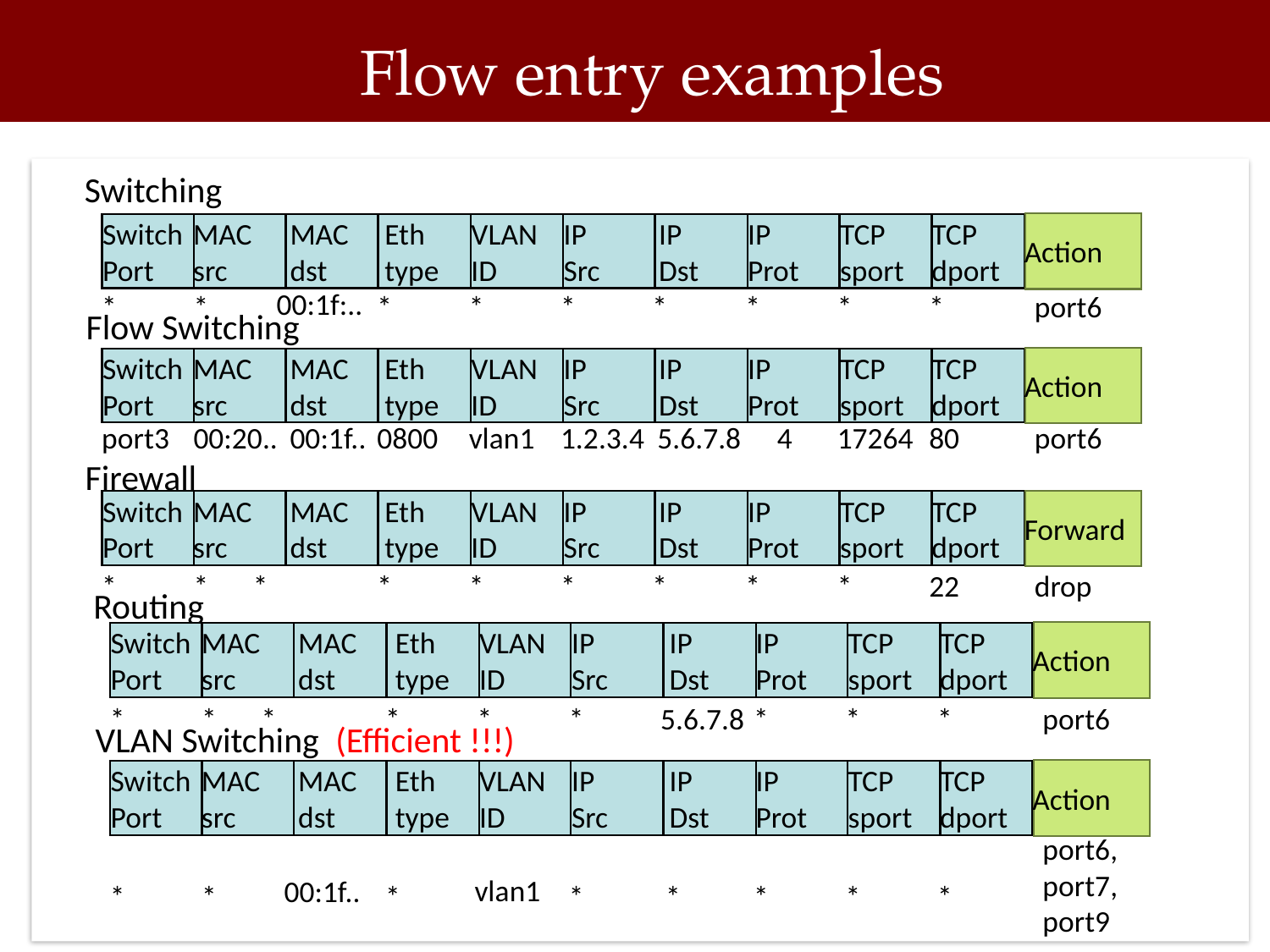

# Flow entry examples

Switching
Switch
Port
MAC
src
MAC
dst
Eth
type
VLAN
ID
IP
Src
IP
Dst
IP
Prot
TCP
sport
TCP
dport

Action
00:1f:..
*
*
*
*
*
*
*
*
*
port6
Flow Switching
Switch
Port
MAC
src
MAC
dst
Eth
type
VLAN
ID
IP
Src
IP
Dst
IP
Prot
TCP
sport
TCP
dport

Action
port3
00:20..
00:1f..
0800
vlan1
1.2.3.4
5.6.7.8
4
17264
80
port6
Firewall
Switch
Port
MAC
src
MAC
dst
Eth
type
VLAN
ID
IP
Src
IP
Dst
IP
Prot
TCP
sport
TCP
dport

Forward
*
*
*
*
*
*
*
*
*
22
drop
Routing
Switch
Port
MAC
src
MAC
dst
Eth
type
VLAN
ID
IP
Src
IP
Dst
IP
Prot
TCP
sport
TCP
dport

Action
*
*
*
*
*
*
5.6.7.8
*
*
*
port6
VLAN Switching  (Efficient !!!)
Switch
Port
MAC
src
MAC
dst
Eth
type
VLAN
ID
IP
Src
IP
Dst
IP
Prot
TCP
sport
TCP
dport

Action
port6,
port7,
port9
vlan1
00:1f..
*
*
*
*
*
*
*
*
29